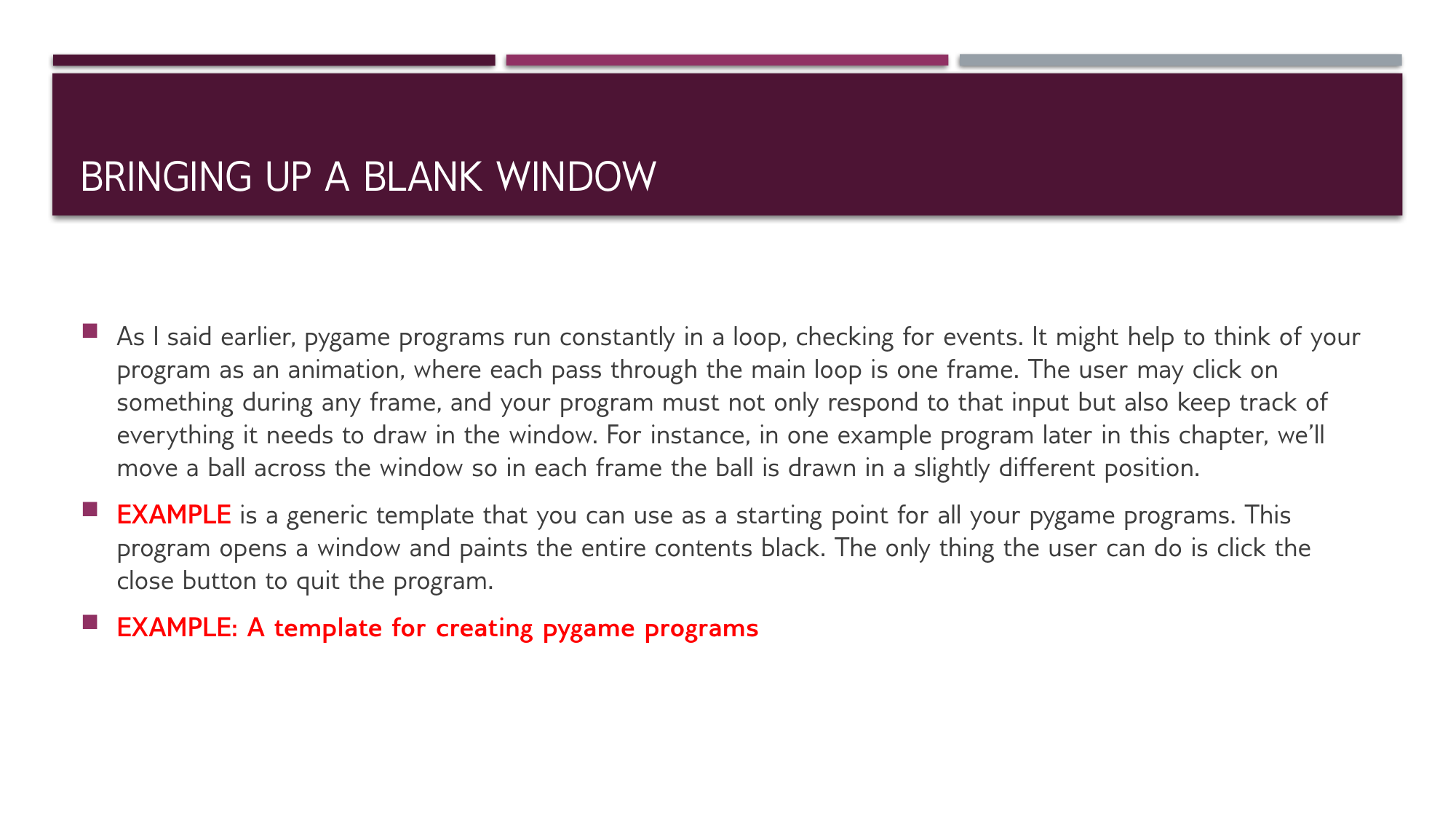

# Bringing Up a Blank Window
As I said earlier, pygame programs run constantly in a loop, checking for events. It might help to think of your program as an animation, where each pass through the main loop is one frame. The user may click on something during any frame, and your program must not only respond to that input but also keep track of everything it needs to draw in the window. For instance, in one example program later in this chapter, we’ll move a ball across the window so in each frame the ball is drawn in a slightly different position.
EXAMPLE is a generic template that you can use as a starting point for all your pygame programs. This program opens a window and paints the entire contents black. The only thing the user can do is click the close button to quit the program.
EXAMPLE: A template for creating pygame programs